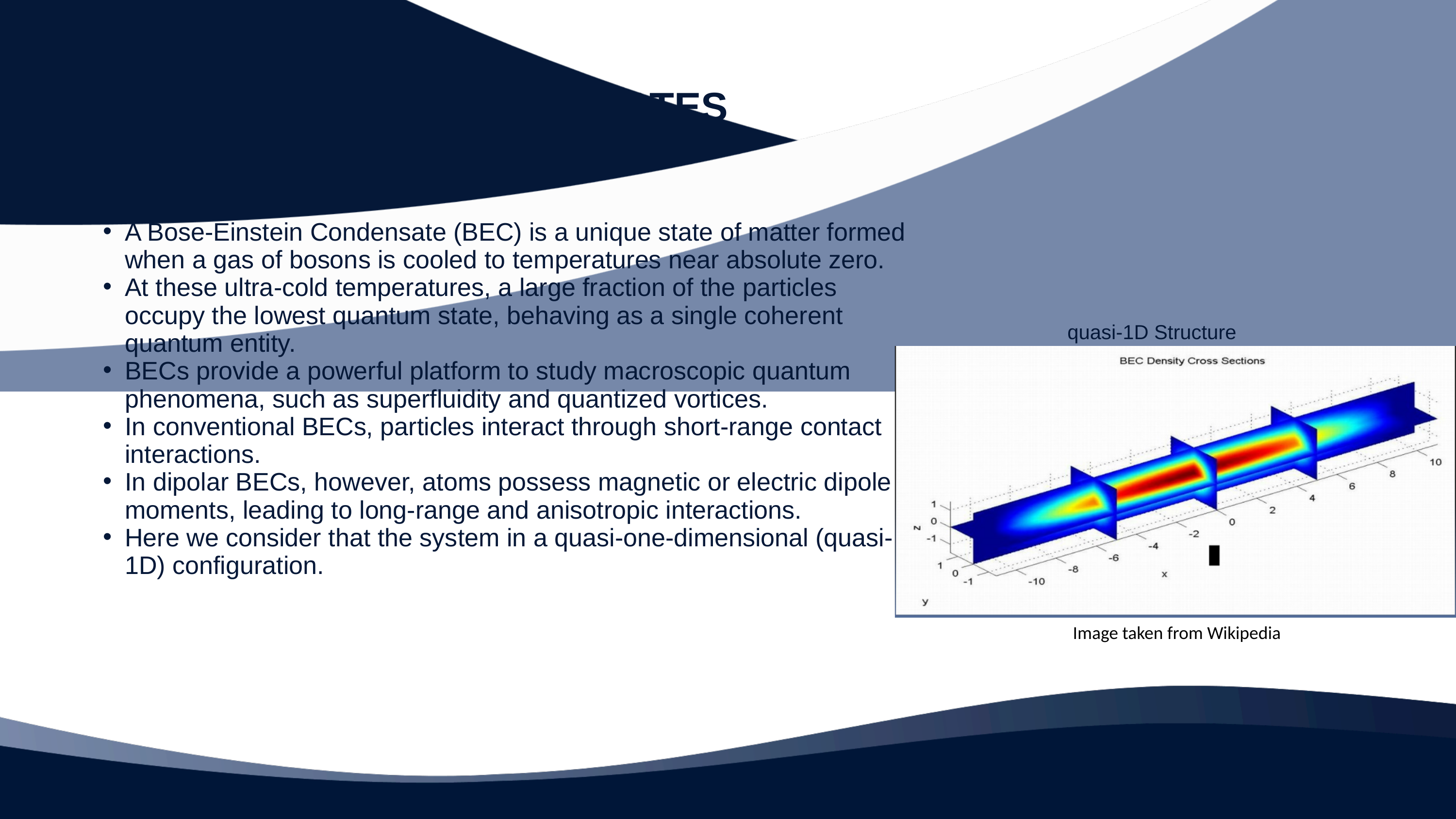

BOSE-EINSTEIN CONDENSATES
A Bose-Einstein Condensate (BEC) is a unique state of matter formed when a gas of bosons is cooled to temperatures near absolute zero.
At these ultra-cold temperatures, a large fraction of the particles occupy the lowest quantum state, behaving as a single coherent quantum entity.
BECs provide a powerful platform to study macroscopic quantum phenomena, such as superfluidity and quantized vortices.
In conventional BECs, particles interact through short-range contact interactions.
In dipolar BECs, however, atoms possess magnetic or electric dipole moments, leading to long-range and anisotropic interactions.
Here we consider that the system in a quasi-one-dimensional (quasi-1D) configuration.

quasi-1D Structure

Image taken from Wikipedia